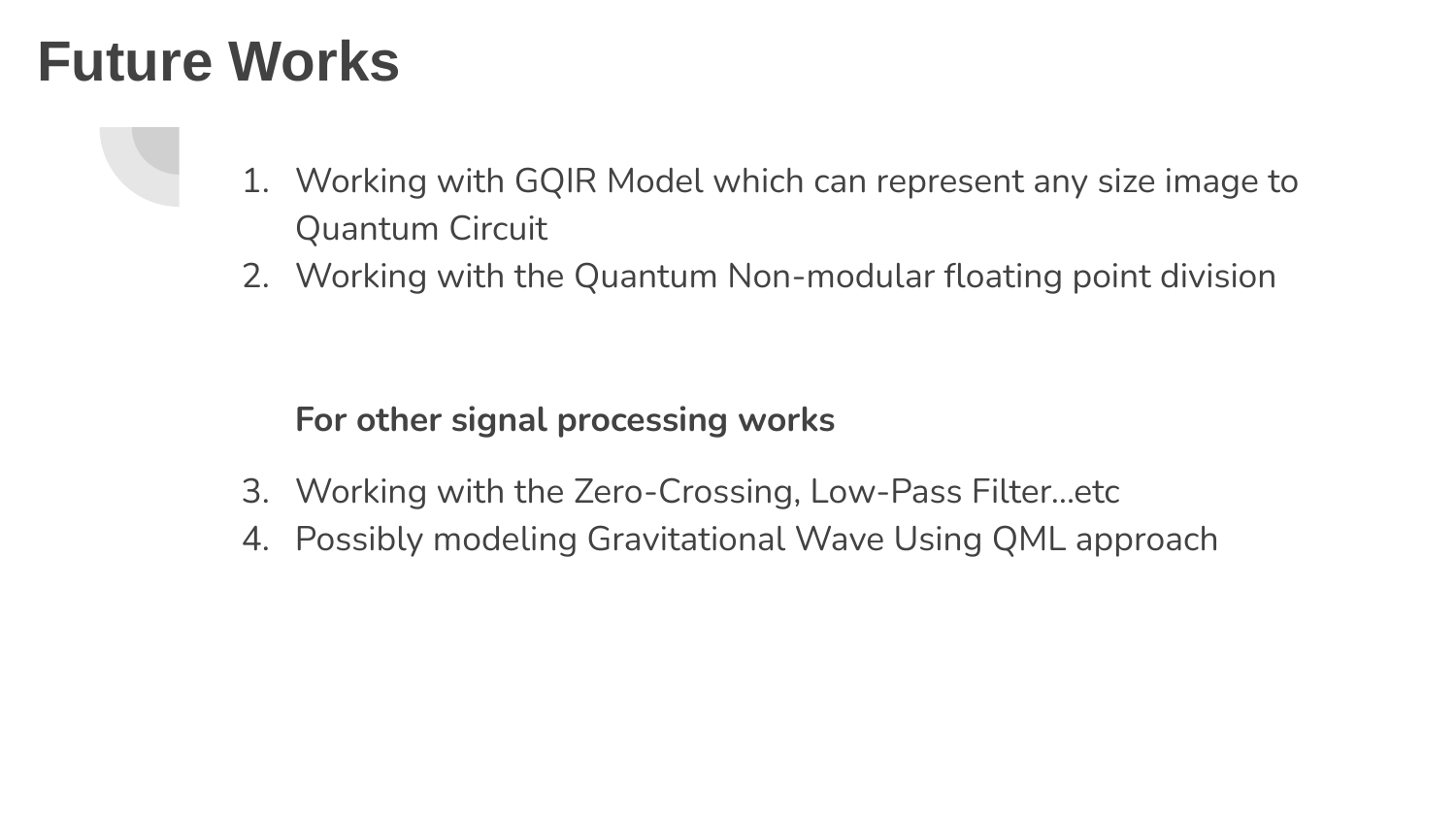

# Future Works
Working with GQIR Model which can represent any size image to Quantum Circuit
Working with the Quantum Non-modular floating point division

For other signal processing works
Working with the Zero-Crossing, Low-Pass Filter…etc
Possibly modeling Gravitational Wave Using QML approach